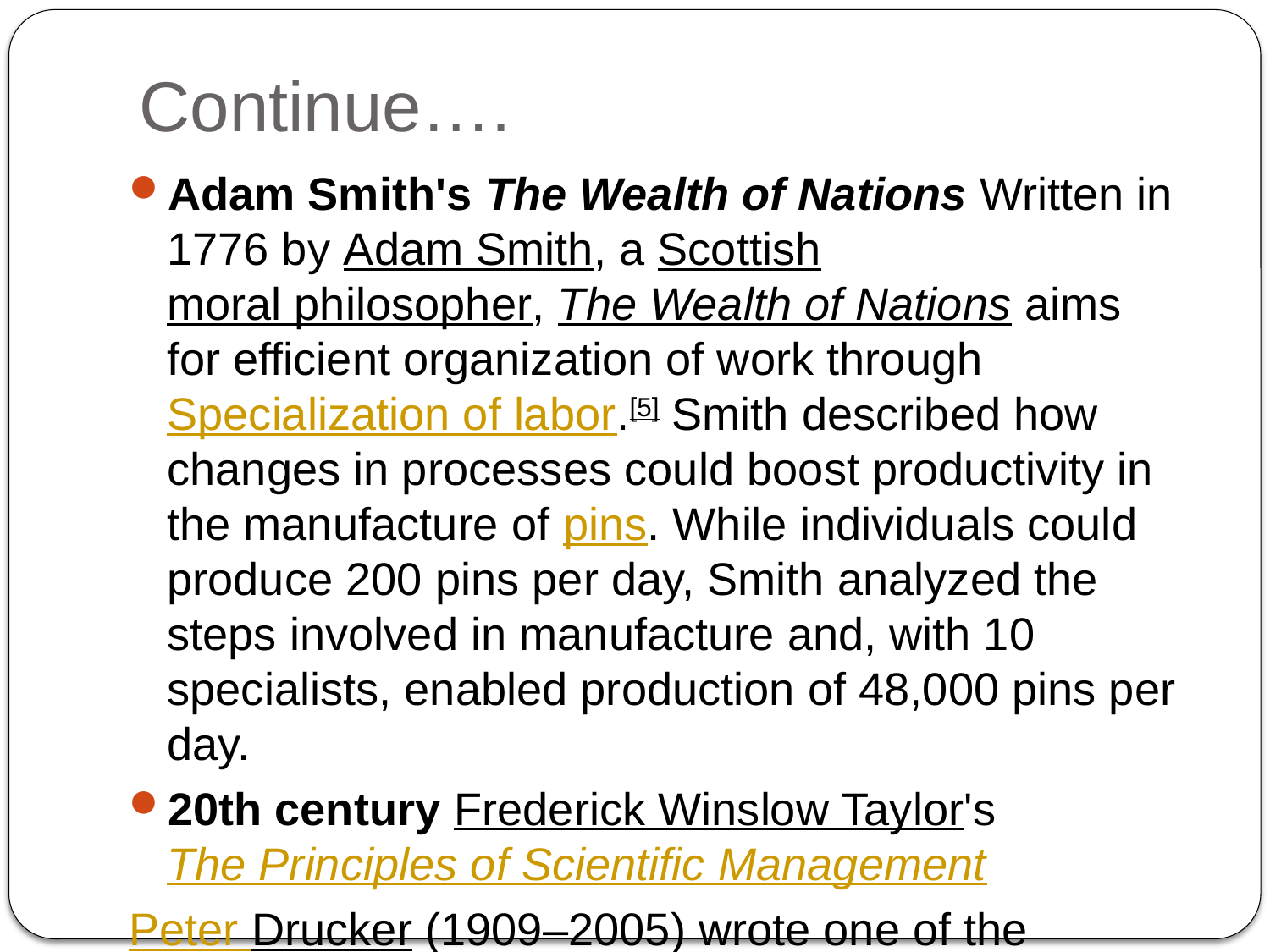

# Continue….
Adam Smith's The Wealth of Nations Written in 1776 by Adam Smith, a Scottish moral philosopher, The Wealth of Nations aims for efficient organization of work through Specialization of labor.[5] Smith described how changes in processes could boost productivity in the manufacture of pins. While individuals could produce 200 pins per day, Smith analyzed the steps involved in manufacture and, with 10 specialists, enabled production of 48,000 pins per day.
20th century Frederick Winslow Taylor's The Principles of Scientific Management
Peter Drucker (1909–2005) wrote one of the earliest books on applied management: Concept of the Corporation (published in 1946).